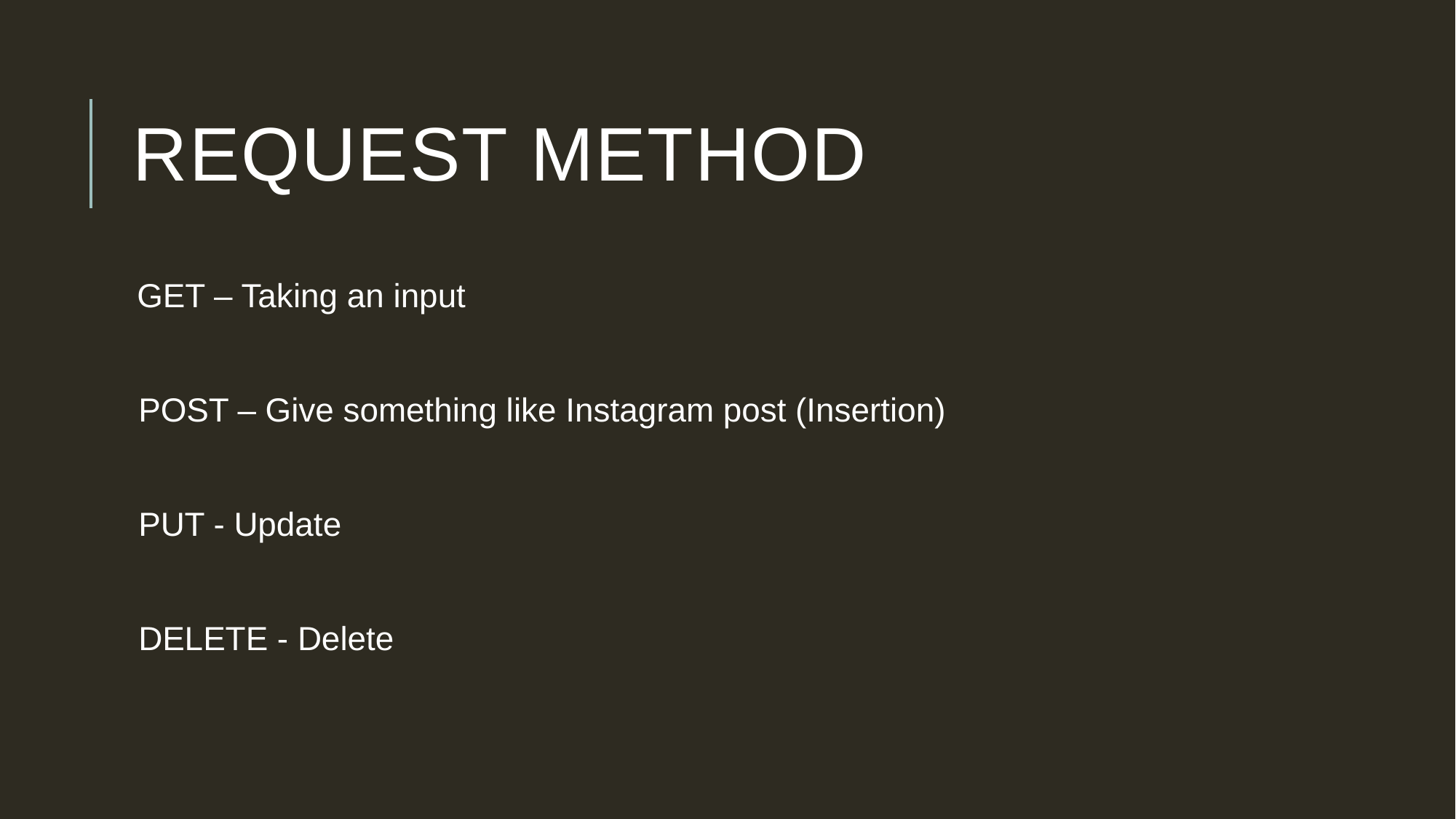

# Request Method
 GET – Taking an input

POST – Give something like Instagram post (Insertion)

PUT - Update

DELETE - Delete